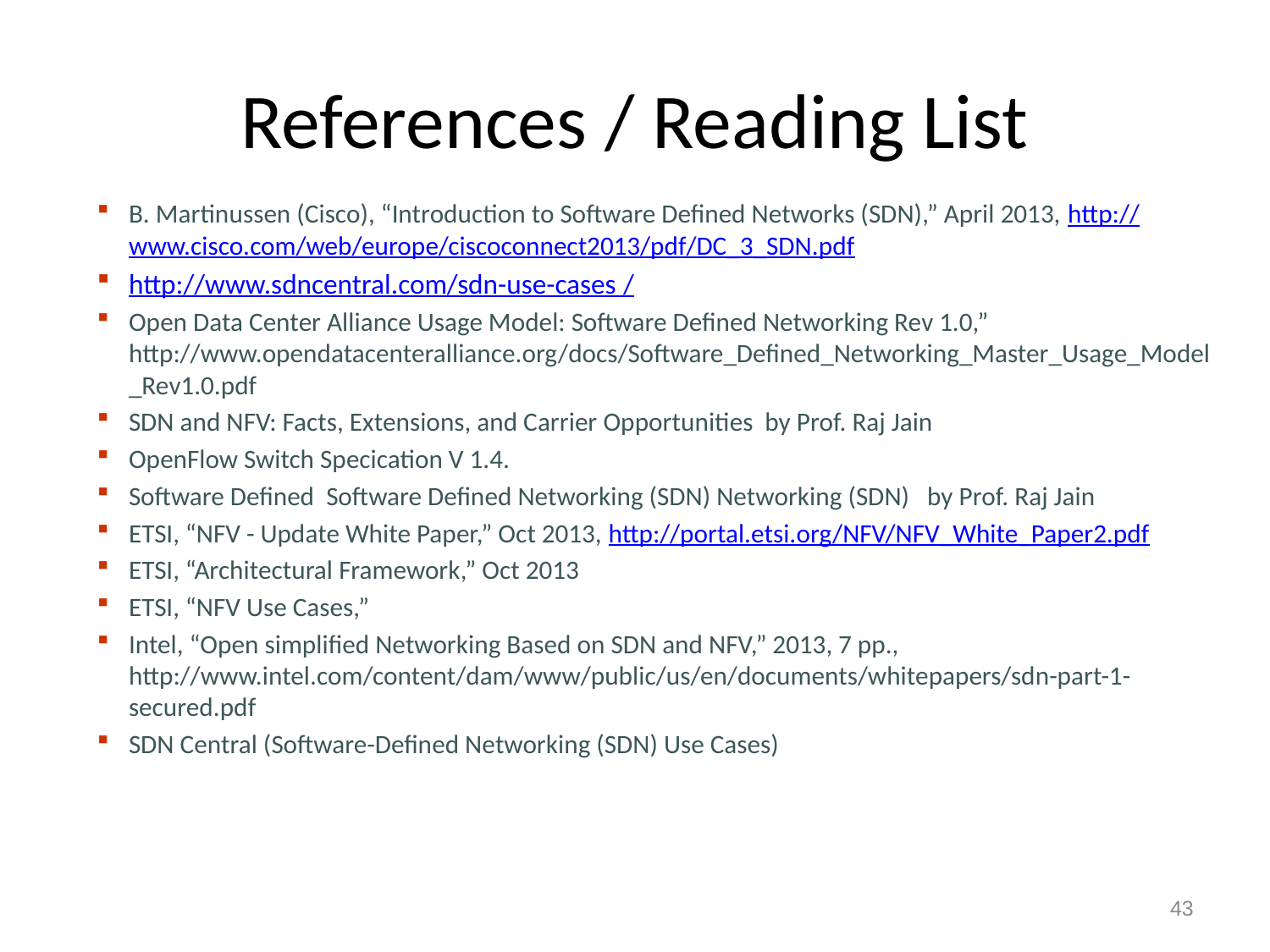

# References / Reading List
B. Martinussen (Cisco), “Introduction to Software Defined Networks (SDN),” April 2013, http://www.cisco.com/web/europe/ciscoconnect2013/pdf/DC_3_SDN.pdf
http://www.sdncentral.com/sdn-use-cases /
Open Data Center Alliance Usage Model: Software Defined Networking Rev 1.0,” http://www.opendatacenteralliance.org/docs/Software_Defined_Networking_Master_Usage_Model_Rev1.0.pdf
SDN and NFV: Facts, Extensions, and Carrier Opportunities  by Prof. Raj Jain
OpenFlow Switch Specication V 1.4.
Software Defined  Software Defined Networking (SDN) Networking (SDN)   by Prof. Raj Jain
ETSI, “NFV - Update White Paper,” Oct 2013, http://portal.etsi.org/NFV/NFV_White_Paper2.pdf
ETSI, “Architectural Framework,” Oct 2013
ETSI, “NFV Use Cases,”
Intel, “Open simplified Networking Based on SDN and NFV,” 2013, 7 pp., http://www.intel.com/content/dam/www/public/us/en/documents/whitepapers/sdn-part-1-secured.pdf
SDN Central (Software-Defined Networking (SDN) Use Cases)

43